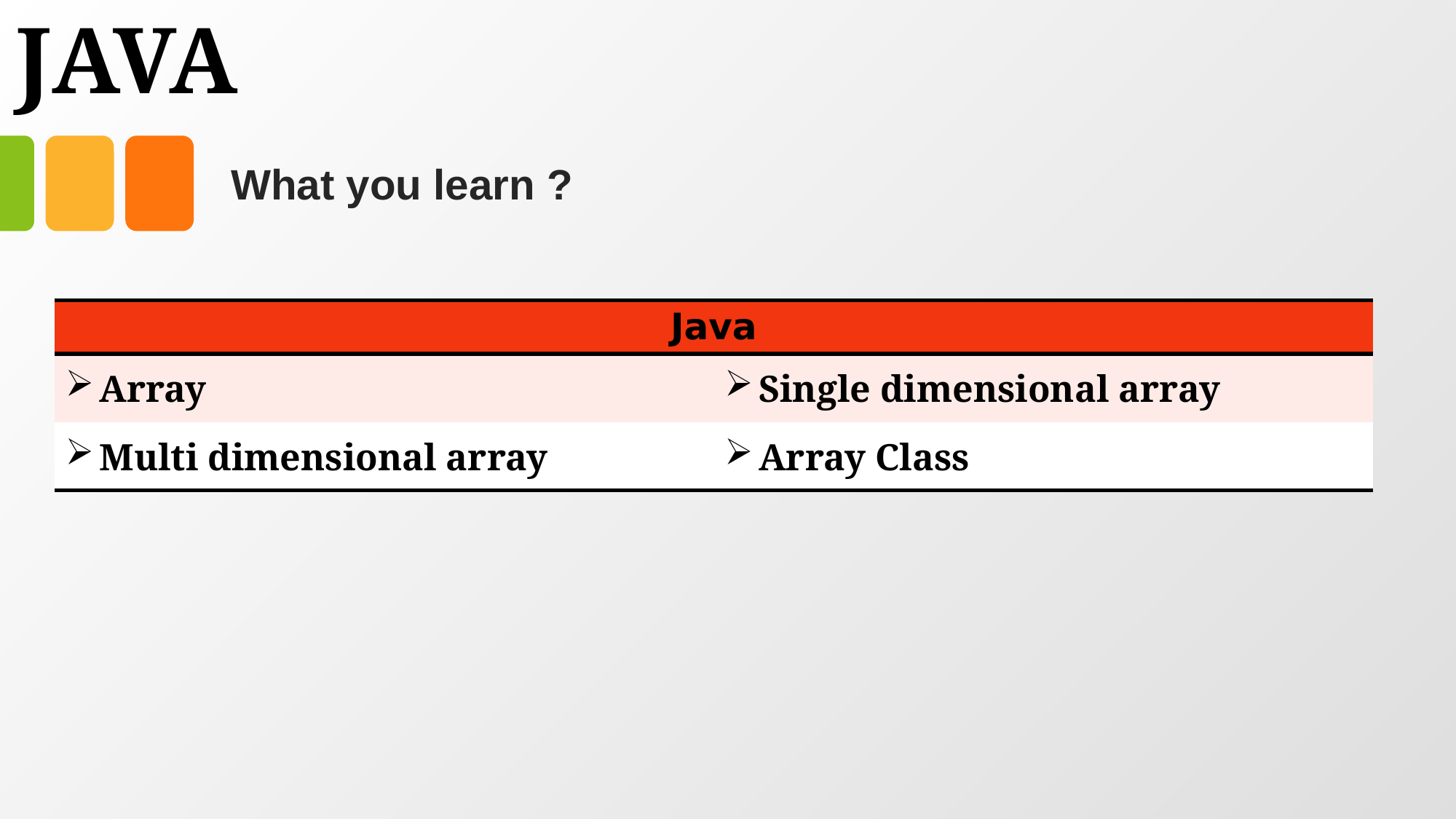

# JAVA
What you learn ?
| Java |  |
| --- | --- |
| Array | Single dimensional array |
| Multi dimensional array | Array Class |